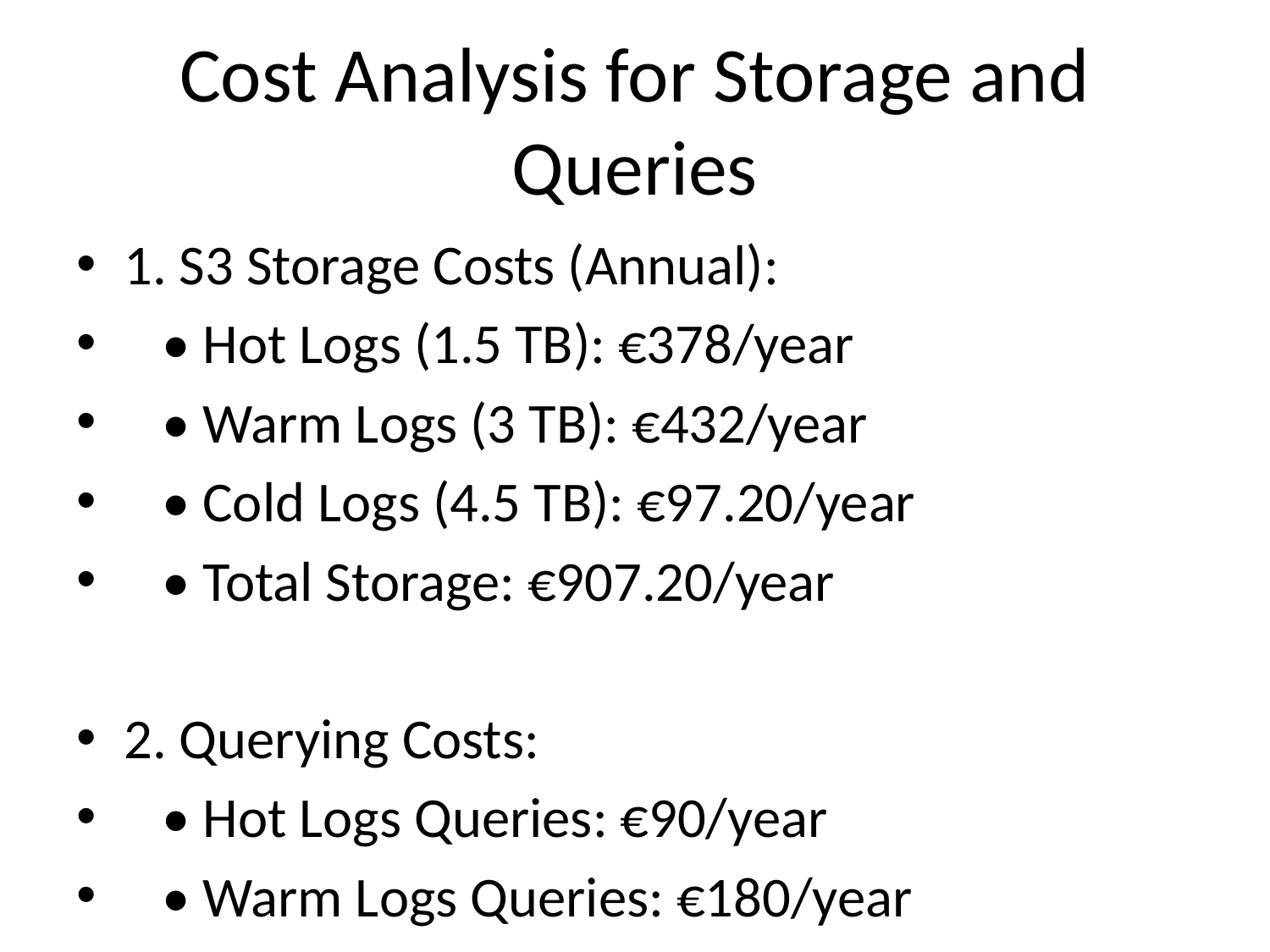

# Cost Analysis for Storage and Queries
1. S3 Storage Costs (Annual):
   • Hot Logs (1.5 TB): €378/year
   • Warm Logs (3 TB): €432/year
   • Cold Logs (4.5 TB): €97.20/year
   • Total Storage: €907.20/year

2. Querying Costs:
   • Hot Logs Queries: €90/year
   • Warm Logs Queries: €180/year
   • Total Querying: €270/year

Total Annual Cost: €1,177.20/year